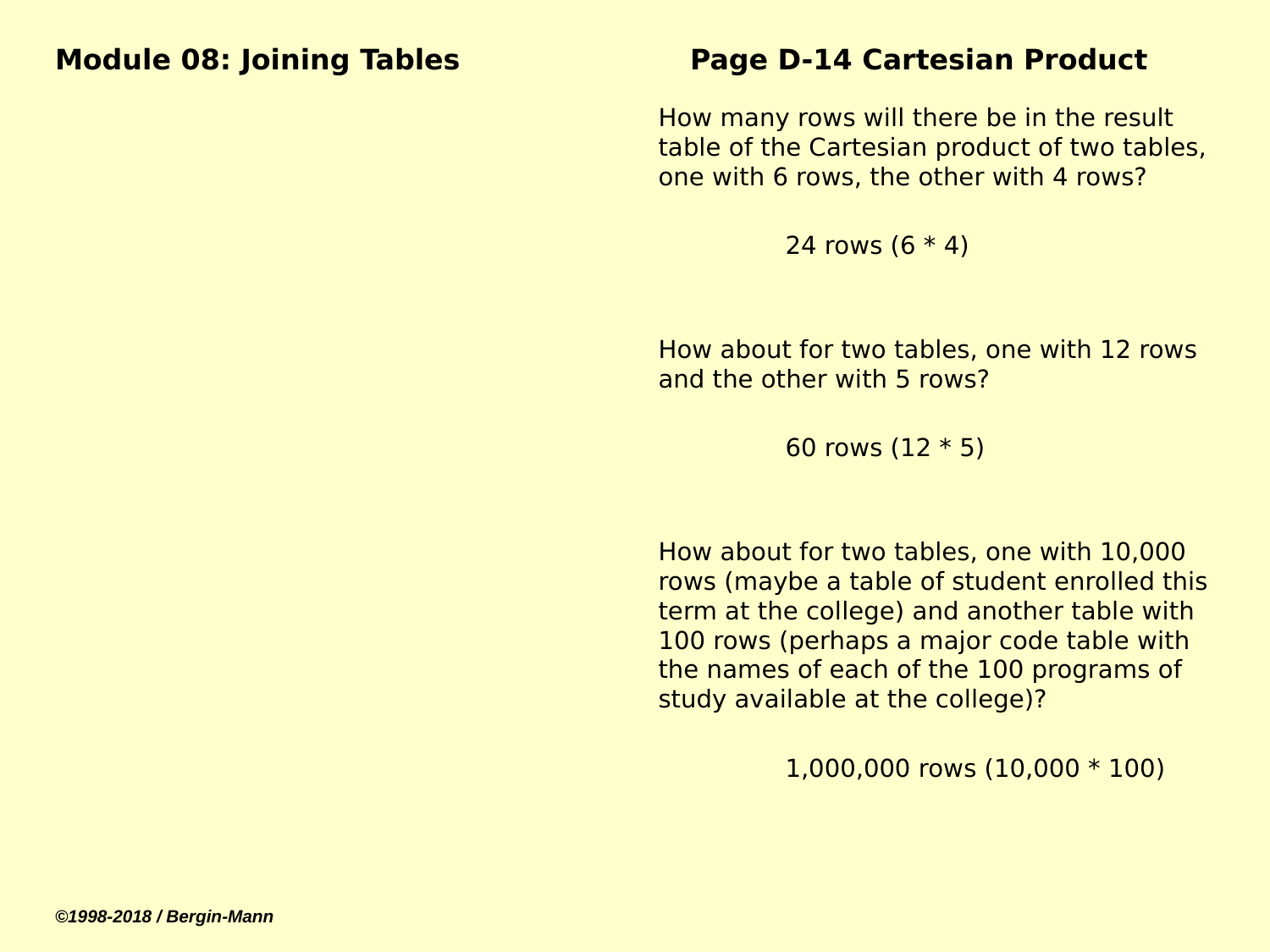

# Module 08: Joining Tables		Page D-14 Cartesian Product

How many rows will there be in the result table of the Cartesian product of two tables, one with 6 rows, the other with 4 rows?

	24 rows (6 * 4)

How about for two tables, one with 12 rows and the other with 5 rows?

	60 rows (12 * 5)

How about for two tables, one with 10,000 rows (maybe a table of student enrolled this term at the college) and another table with 100 rows (perhaps a major code table with the names of each of the 100 programs of study available at the college)?

	1,000,000 rows (10,000 * 100)
©1998-2018 / Bergin-Mann